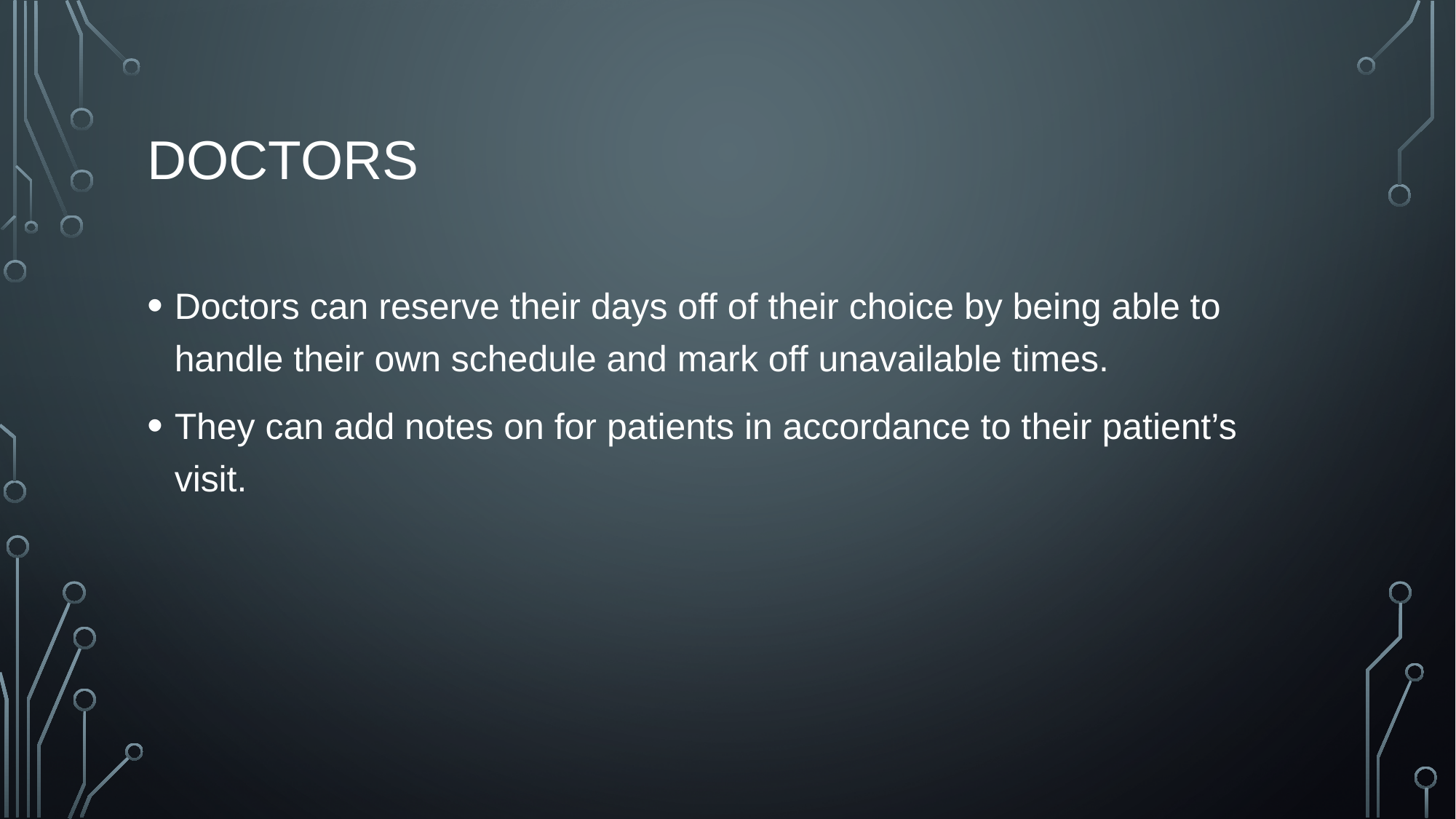

# doctors
Doctors can reserve their days off of their choice by being able to handle their own schedule and mark off unavailable times.
They can add notes on for patients in accordance to their patient’s visit.